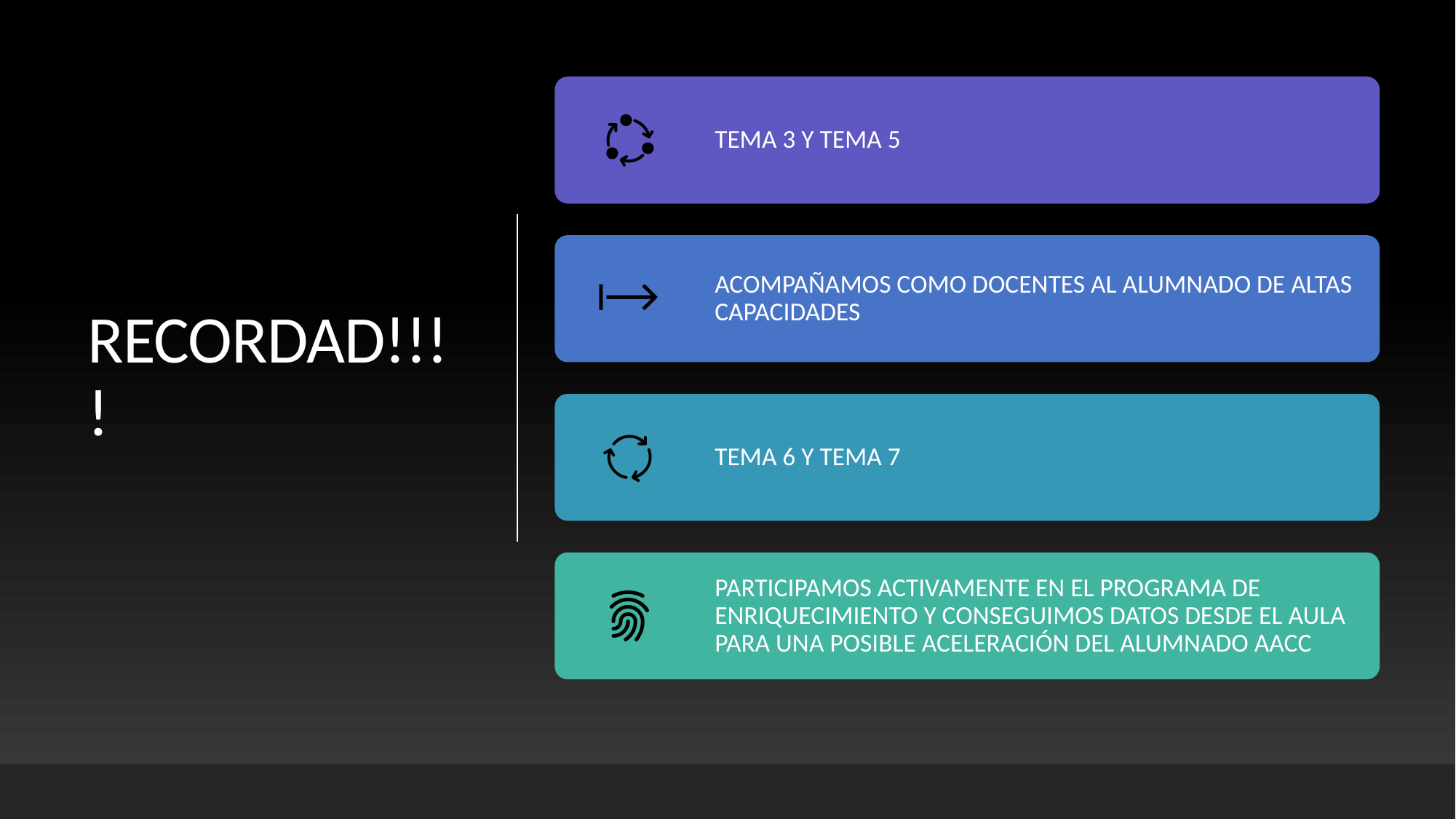

# RECORDAD!!!!
TEMA 3 Y TEMA 5
ACOMPAÑAMOS COMO DOCENTES AL ALUMNADO DE ALTAS CAPACIDADES
TEMA 6 Y TEMA 7
PARTICIPAMOS ACTIVAMENTE EN EL PROGRAMA DE ENRIQUECIMIENTO Y CONSEGUIMOS DATOS DESDE EL AULA PARA UNA POSIBLE ACELERACIÓN DEL ALUMNADO AACC